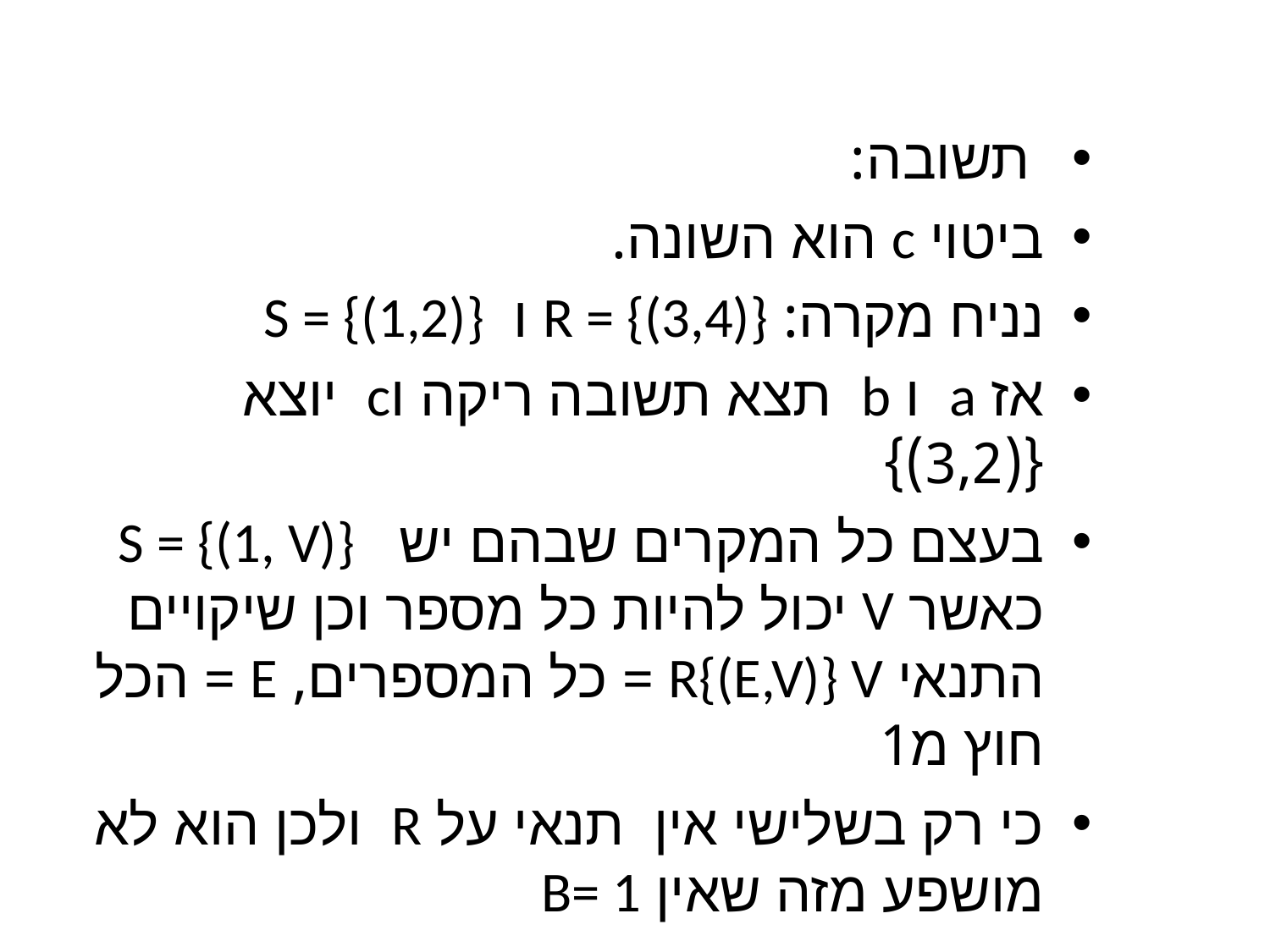

תשובה:
ביטוי c הוא השונה.
נניח מקרה: R = {(3,4)} ו  S = {(1,2)}
אז a  ו b  תצא תשובה ריקה וc  יוצא {(3,2)}
בעצם כל המקרים שבהם יש   S = {(1, V)} כאשר V יכול להיות כל מספר וכן שיקויים התנאי R{(E,V)} V = כל המספרים, E = הכל חוץ מ1
כי רק בשלישי אין  תנאי על R  ולכן הוא לא מושפע מזה שאין B= 1